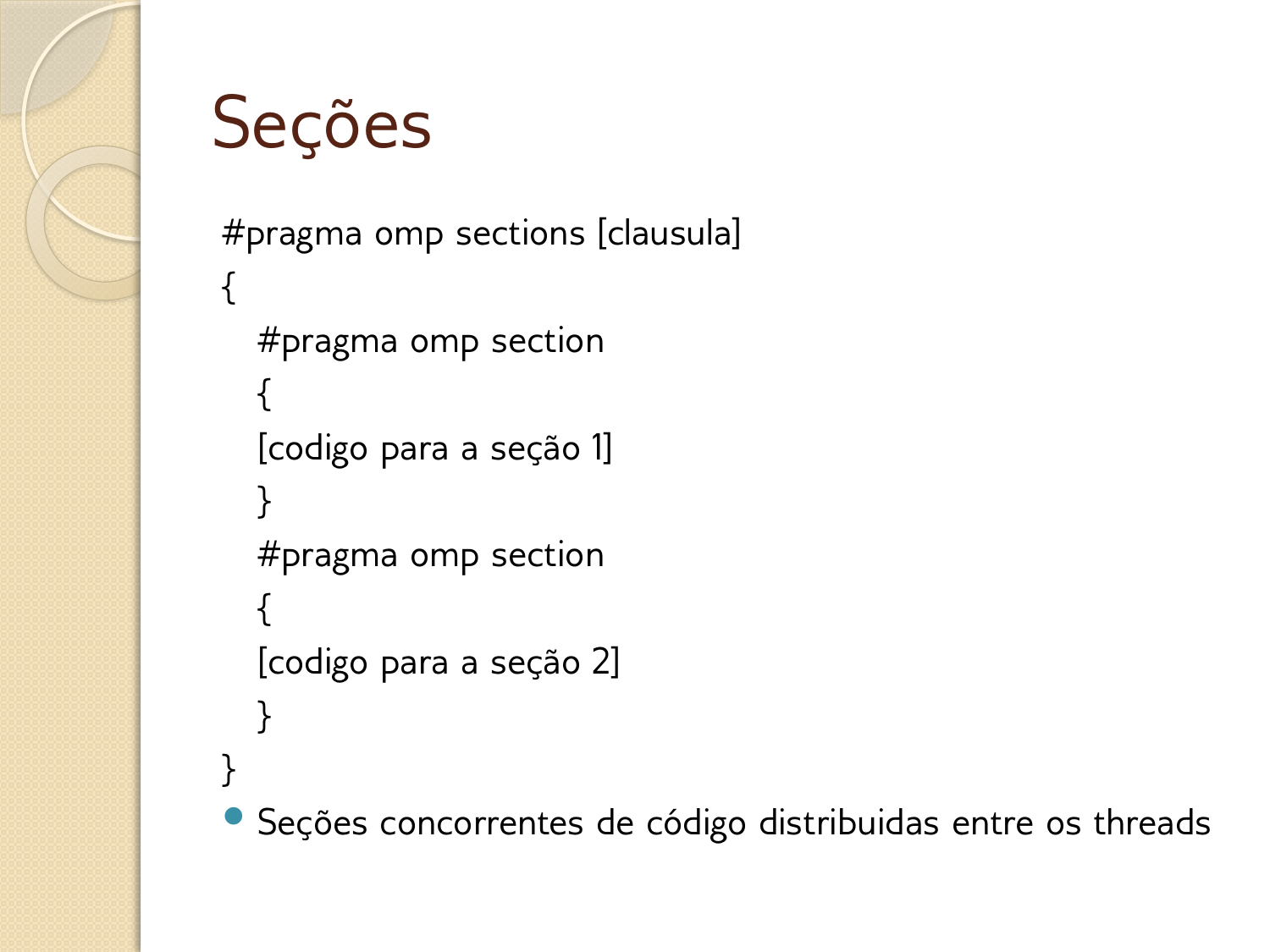

# Seções
#pragma omp sections [clausula]
{
	#pragma omp section
	{
		[codigo para a seção 1]
	}
	#pragma omp section
	{
		[codigo para a seção 2]
	}
}
Seções concorrentes de código distribuidas entre os threads